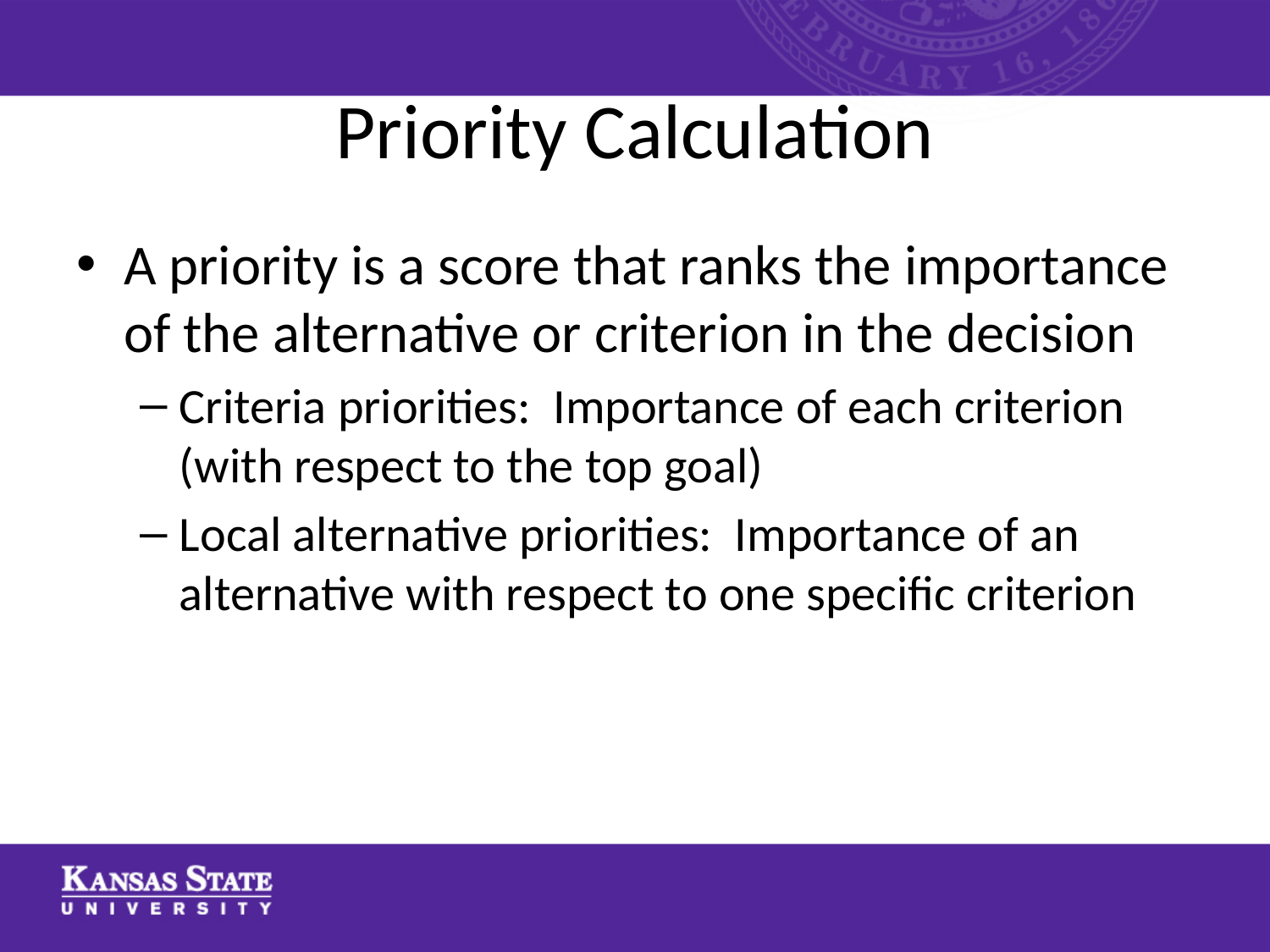

# Priority Calculation
A priority is a score that ranks the importance of the alternative or criterion in the decision
Criteria priorities:  Importance of each criterion (with respect to the top goal)
Local alternative priorities:  Importance of an alternative with respect to one specific criterion